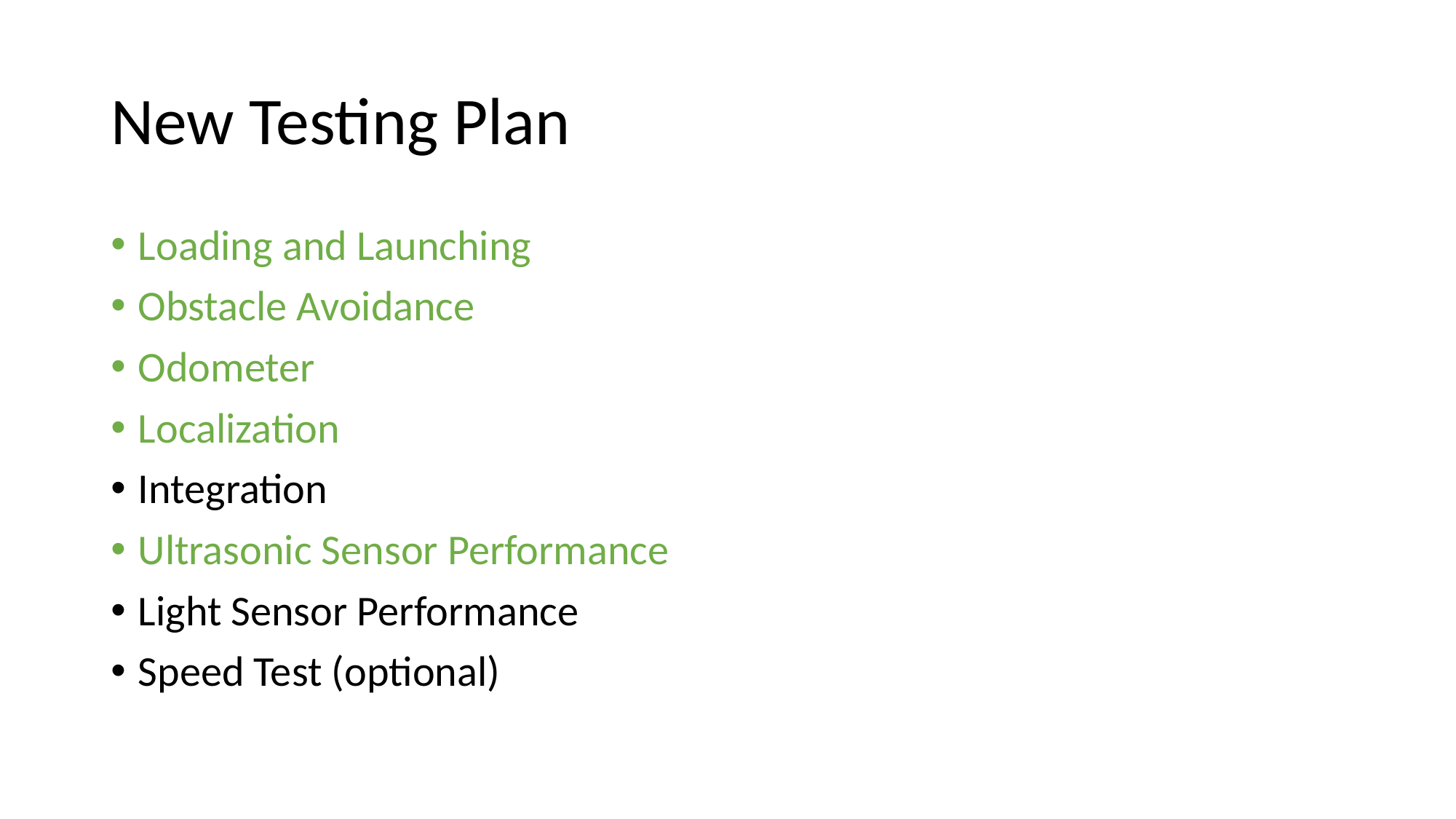

# New Testing Plan
Loading and Launching
Obstacle Avoidance
Odometer
Localization
Integration
Ultrasonic Sensor Performance
Light Sensor Performance
Speed Test (optional)